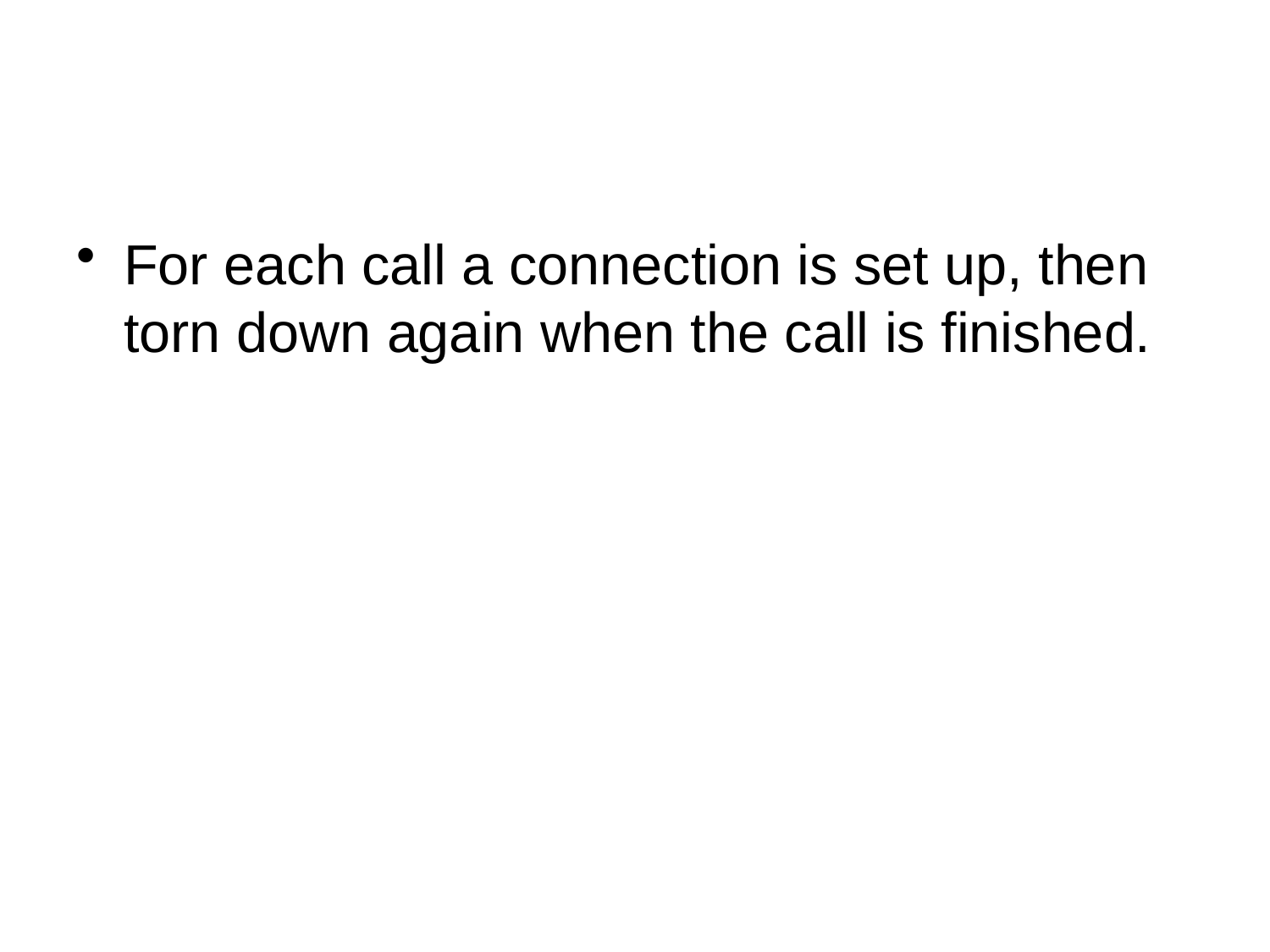

#
For each call a connection is set up, then torn down again when the call is finished.